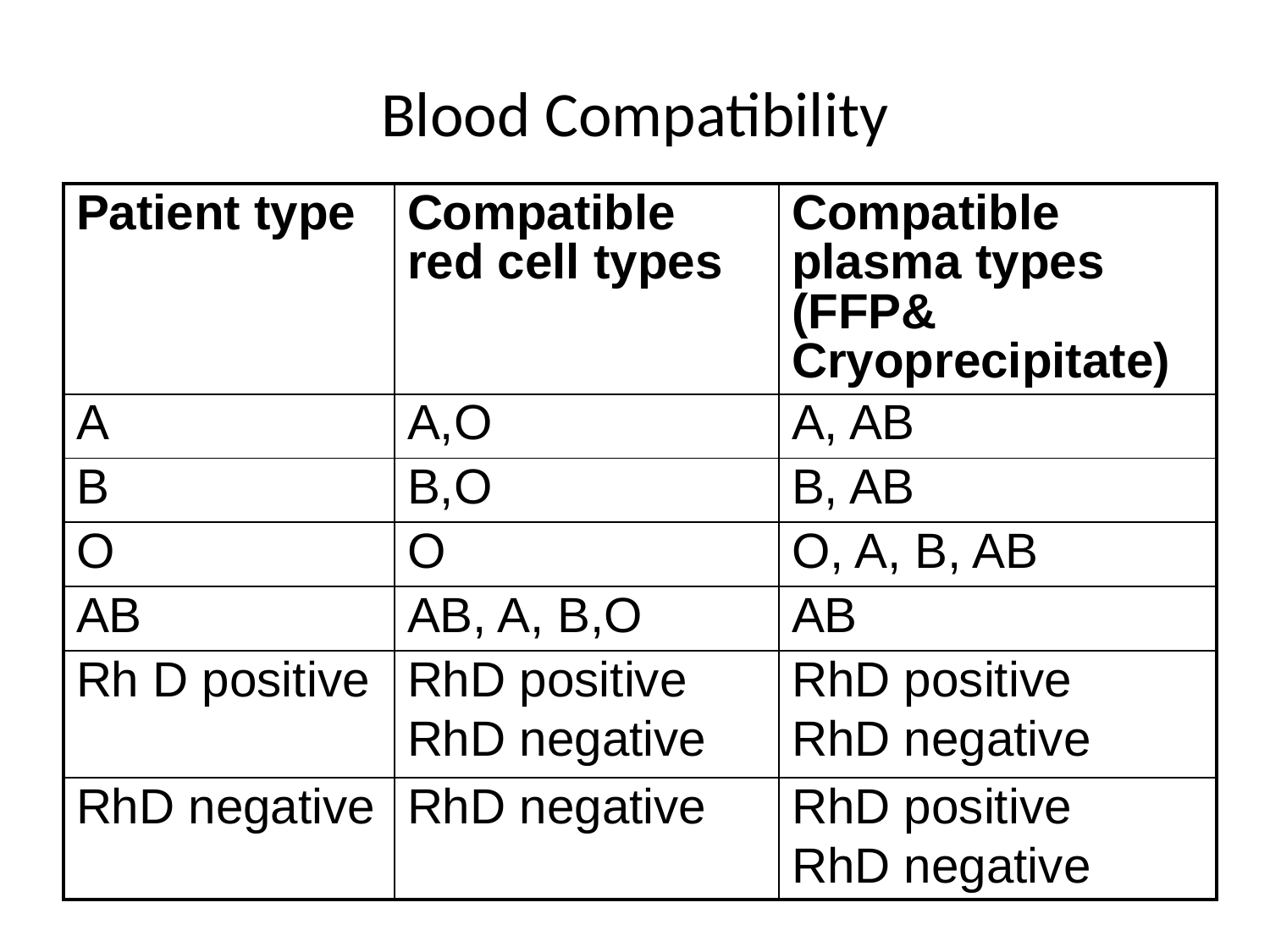

# Blood Compatibility
| Patient type | Compatible red cell types | Compatible plasma types (FFP& Cryoprecipitate) |
| --- | --- | --- |
| A | A,O | A, AB |
| B | B,O | B, AB |
| O | O | O, A, B, AB |
| AB | AB, A, B,O | AB |
| Rh D positive | RhD positive RhD negative | RhD positive RhD negative |
| RhD negative | RhD negative | RhD positive RhD negative |